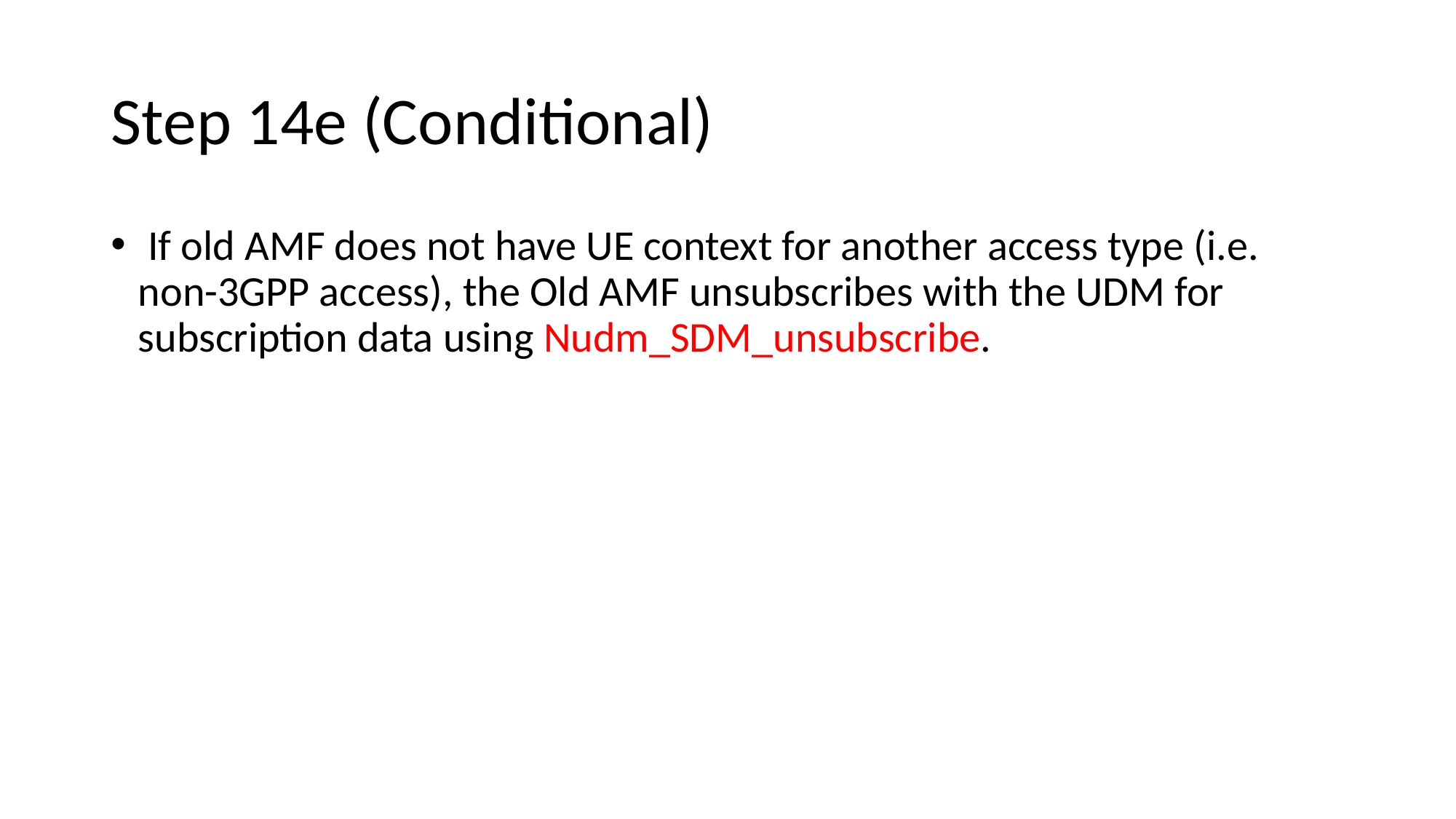

# Step 14e (Conditional)
 If old AMF does not have UE context for another access type (i.e. non-3GPP access), the Old AMF unsubscribes with the UDM for subscription data using Nudm_SDM_unsubscribe.